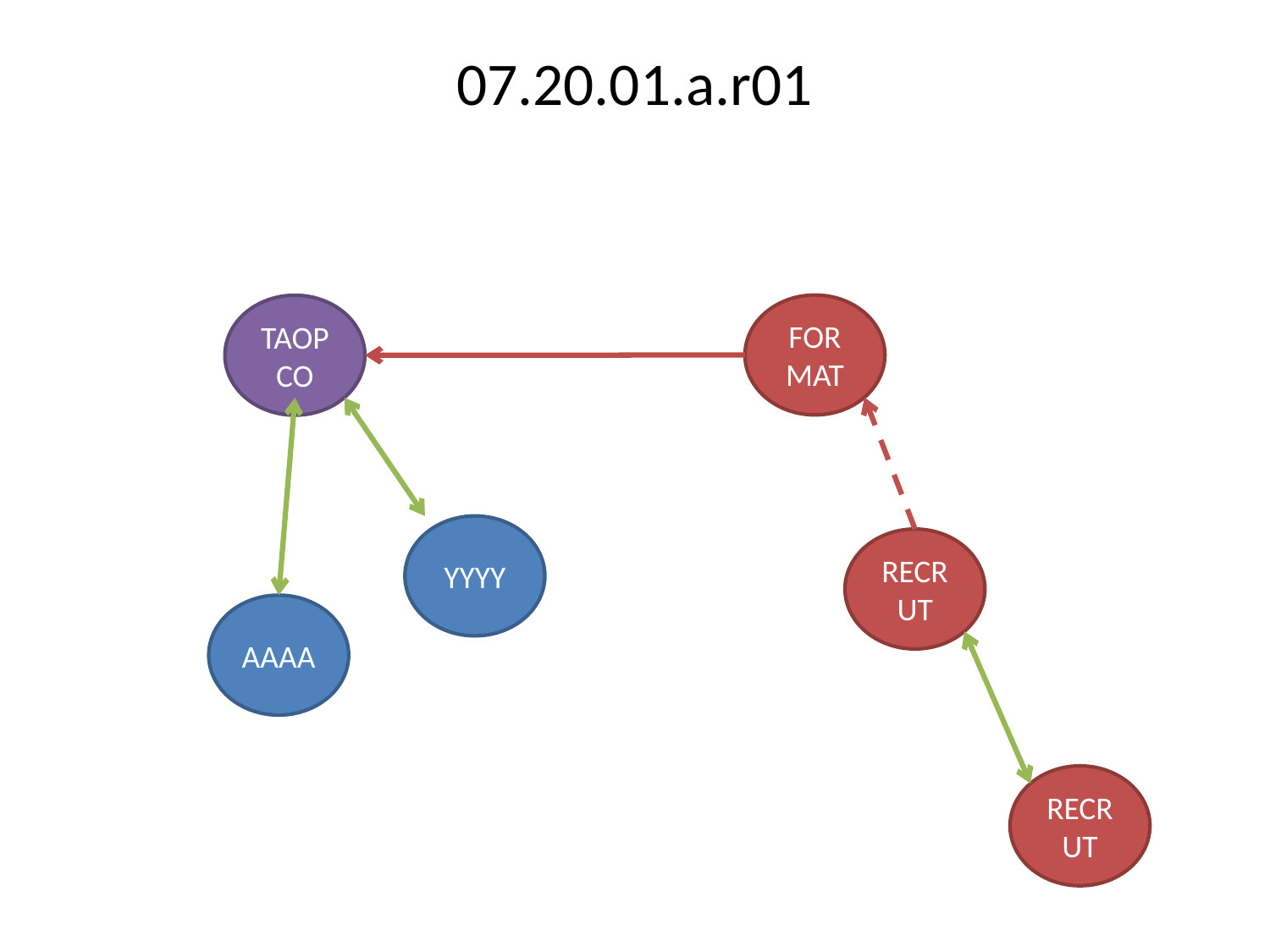

07.20.01.a.r01
FORMAT
TAOPCO
YYYY
RECRUT
AAAA
RECRUT